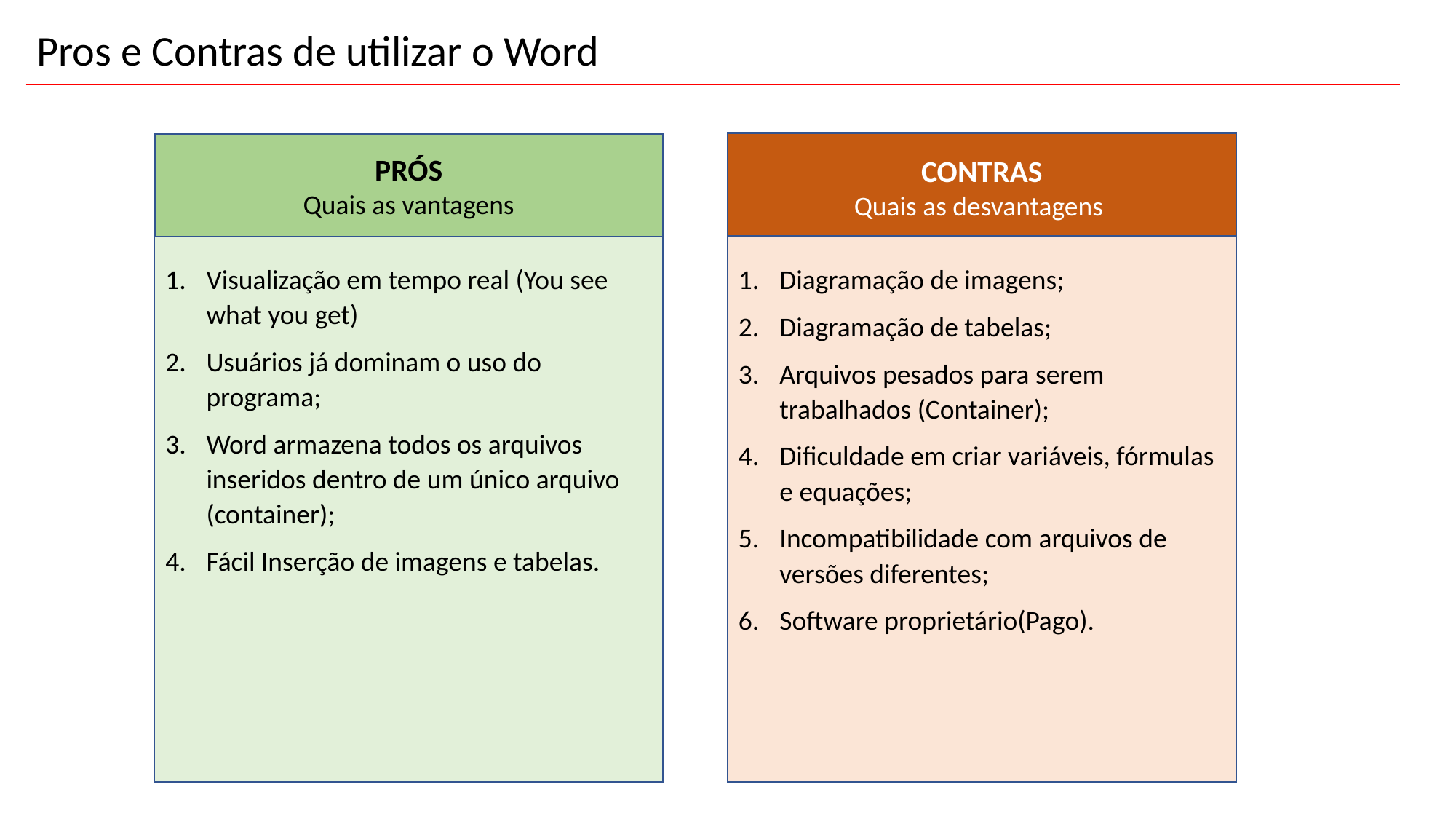

Pros e Contras de utilizar o Word

CONTRAS
Quais as desvantagens

PRÓS
Quais as vantagens

Diagramação de imagens;
Diagramação de tabelas;
Arquivos pesados para serem trabalhados (Container);
Dificuldade em criar variáveis, fórmulas e equações;
Incompatibilidade com arquivos de versões diferentes;
Software proprietário(Pago).
Visualização em tempo real (You see what you get)
Usuários já dominam o uso do programa;
Word armazena todos os arquivos inseridos dentro de um único arquivo (container);
Fácil Inserção de imagens e tabelas.